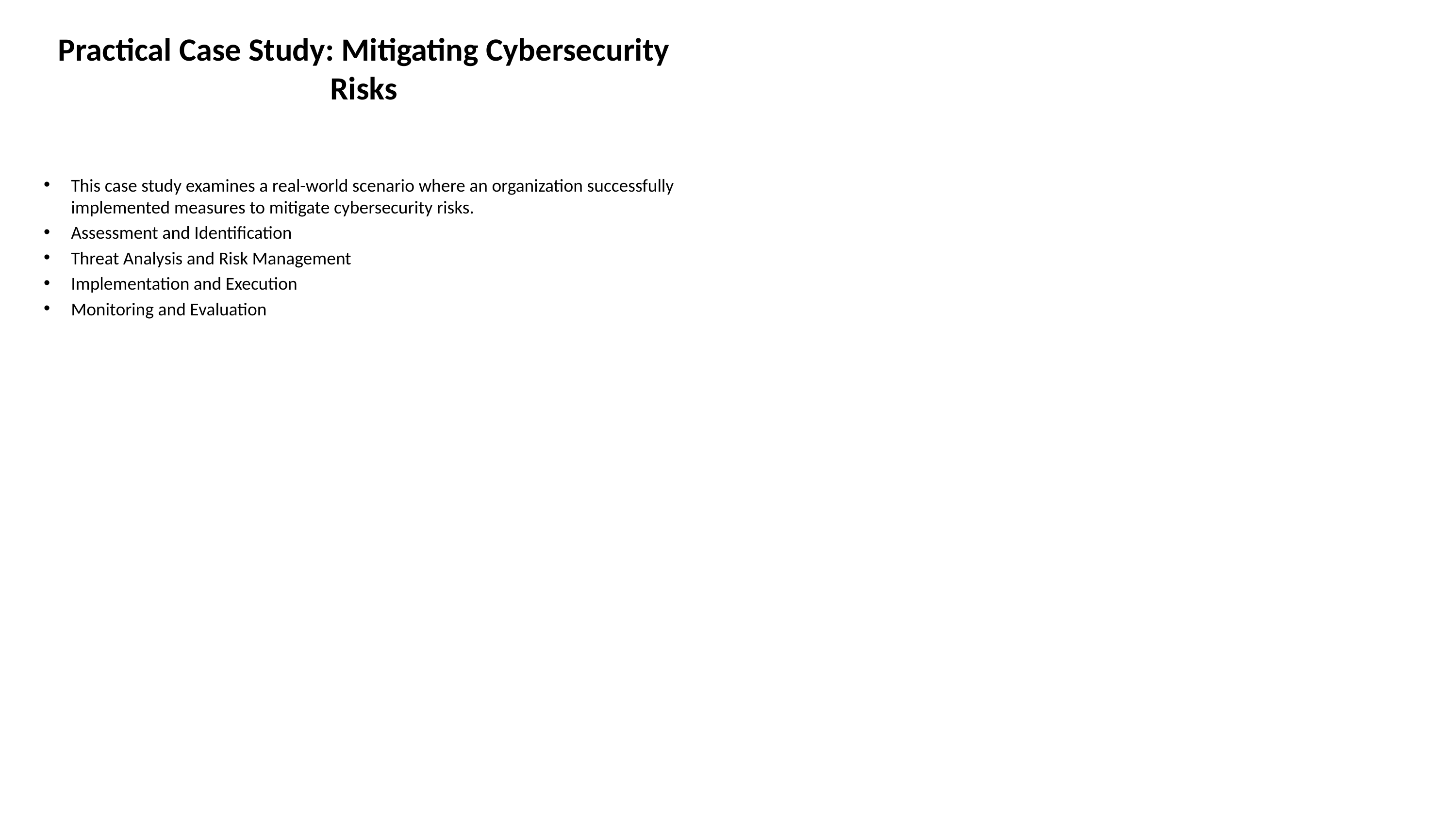

# Practical Case Study: Mitigating Cybersecurity Risks

This case study examines a real-world scenario where an organization successfully implemented measures to mitigate cybersecurity risks.
Assessment and Identification
Threat Analysis and Risk Management
Implementation and Execution
Monitoring and Evaluation